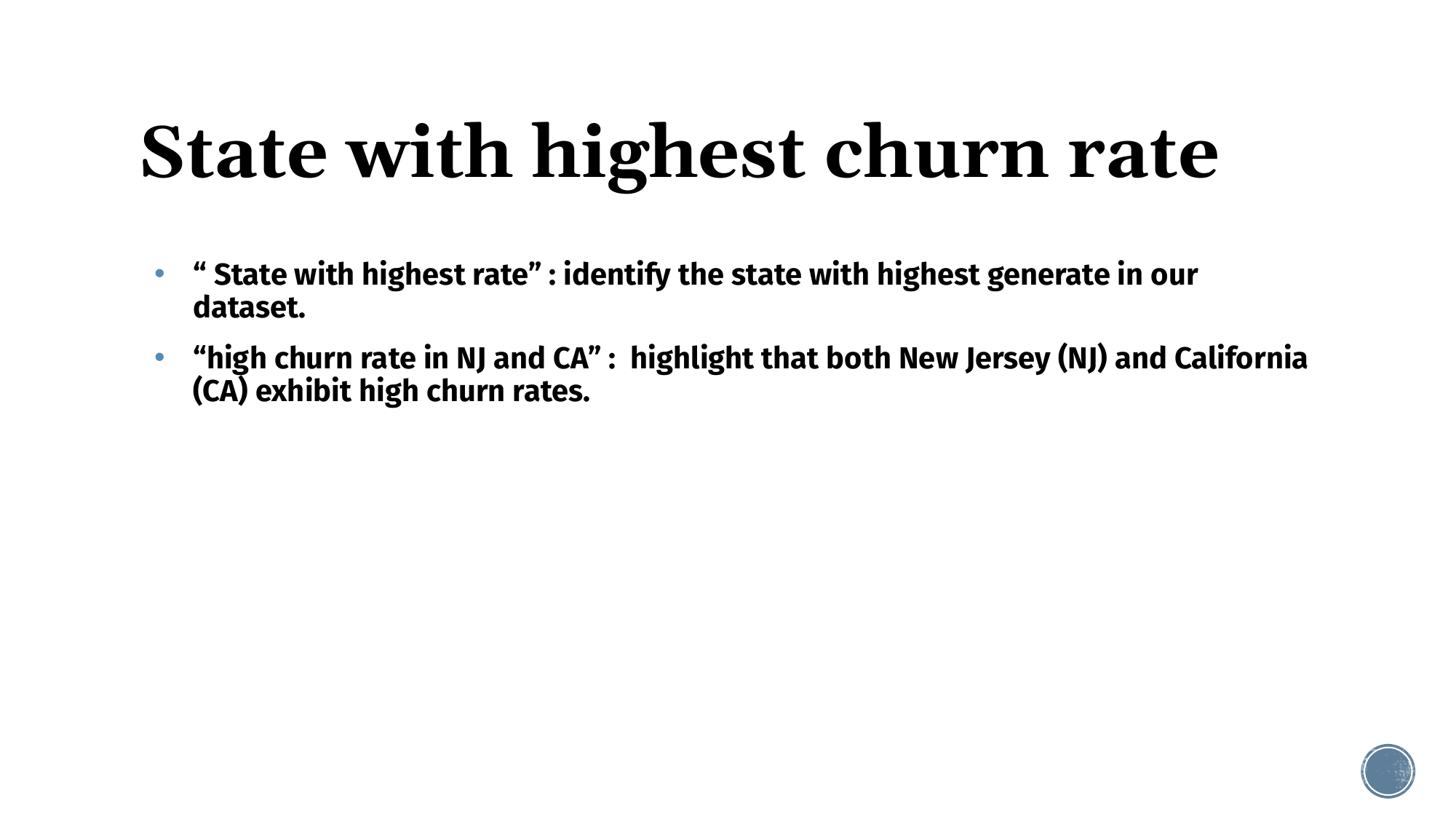

# State with highest churn rate
“ State with highest rate” : identify the state with highest generate in our dataset.
“high churn rate in NJ and CA” :  highlight that both New Jersey (NJ) and California (CA) exhibit high churn rates.